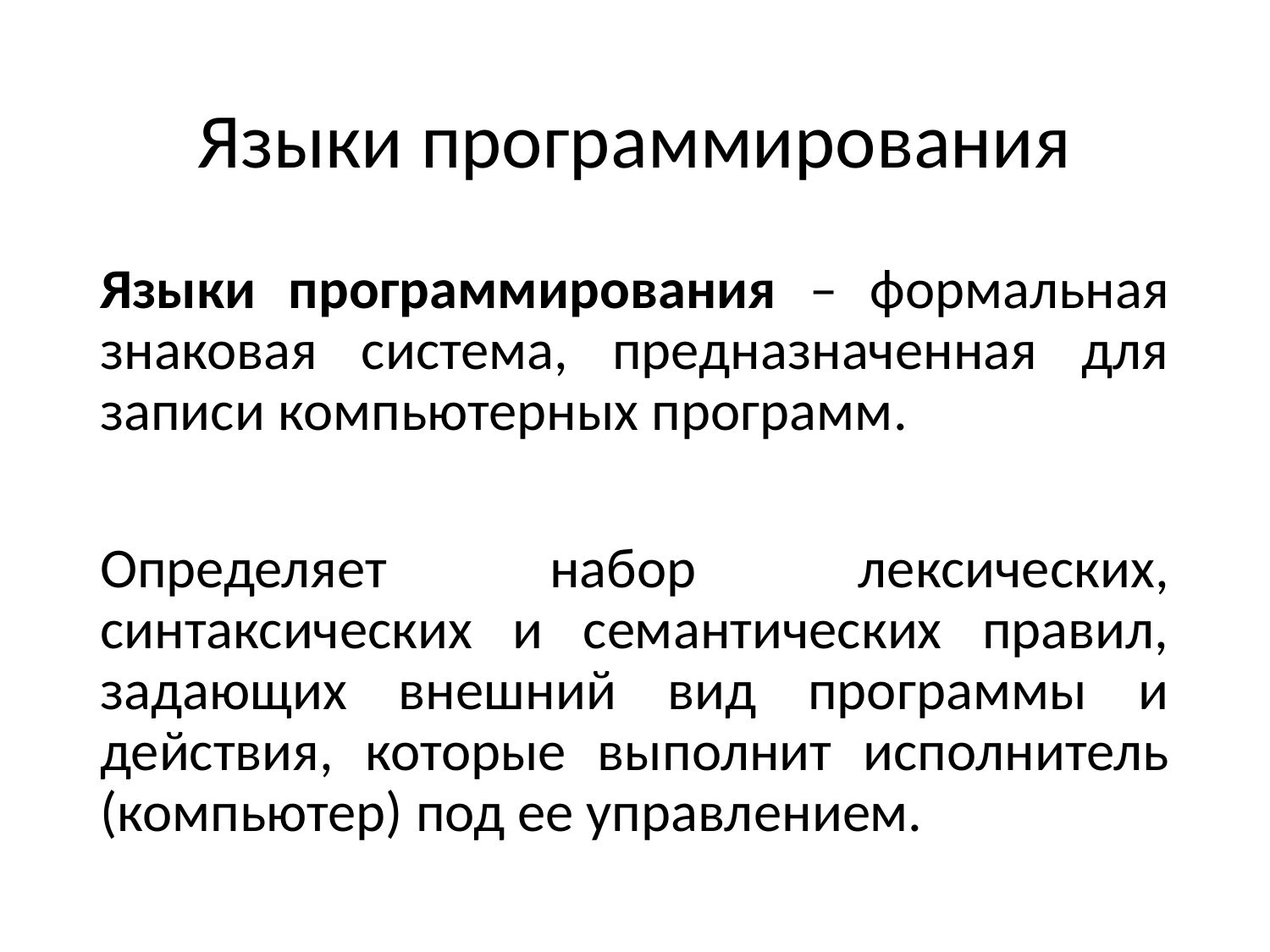

# Языки программирования
Языки программирования – формальная знаковая система, предназначенная для записи компьютерных программ.

Определяет набор лексических, синтаксических и семантических правил, задающих внешний вид программы и действия, которые выполнит исполнитель (компьютер) под ее управлением.